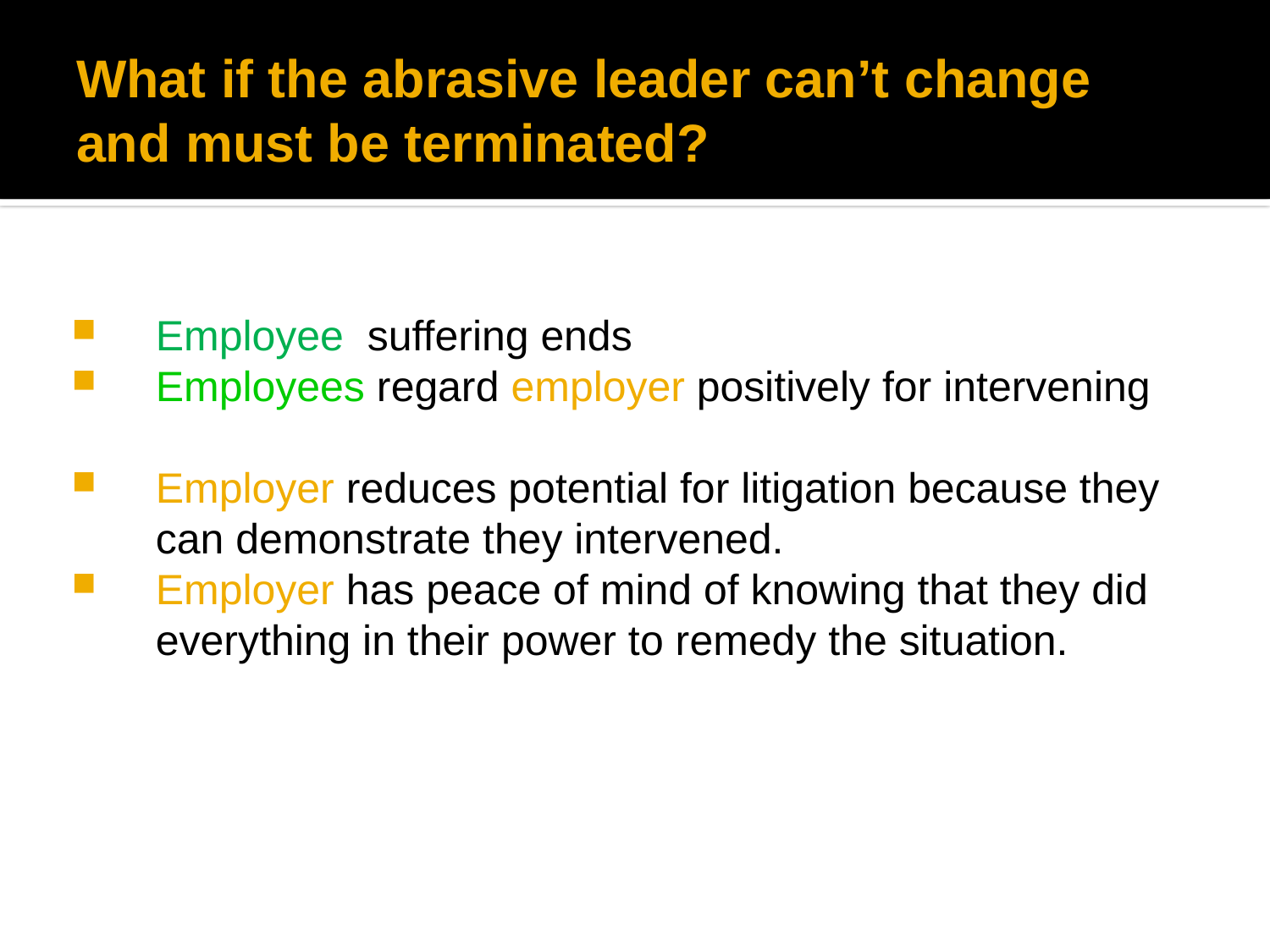

# What if the abrasive leader can’t change and must be terminated?
Employee  suffering ends
Employees regard employer positively for intervening

Employer reduces potential for litigation because they can demonstrate they intervened.
Employer has peace of mind of knowing that they did everything in their power to remedy the situation.